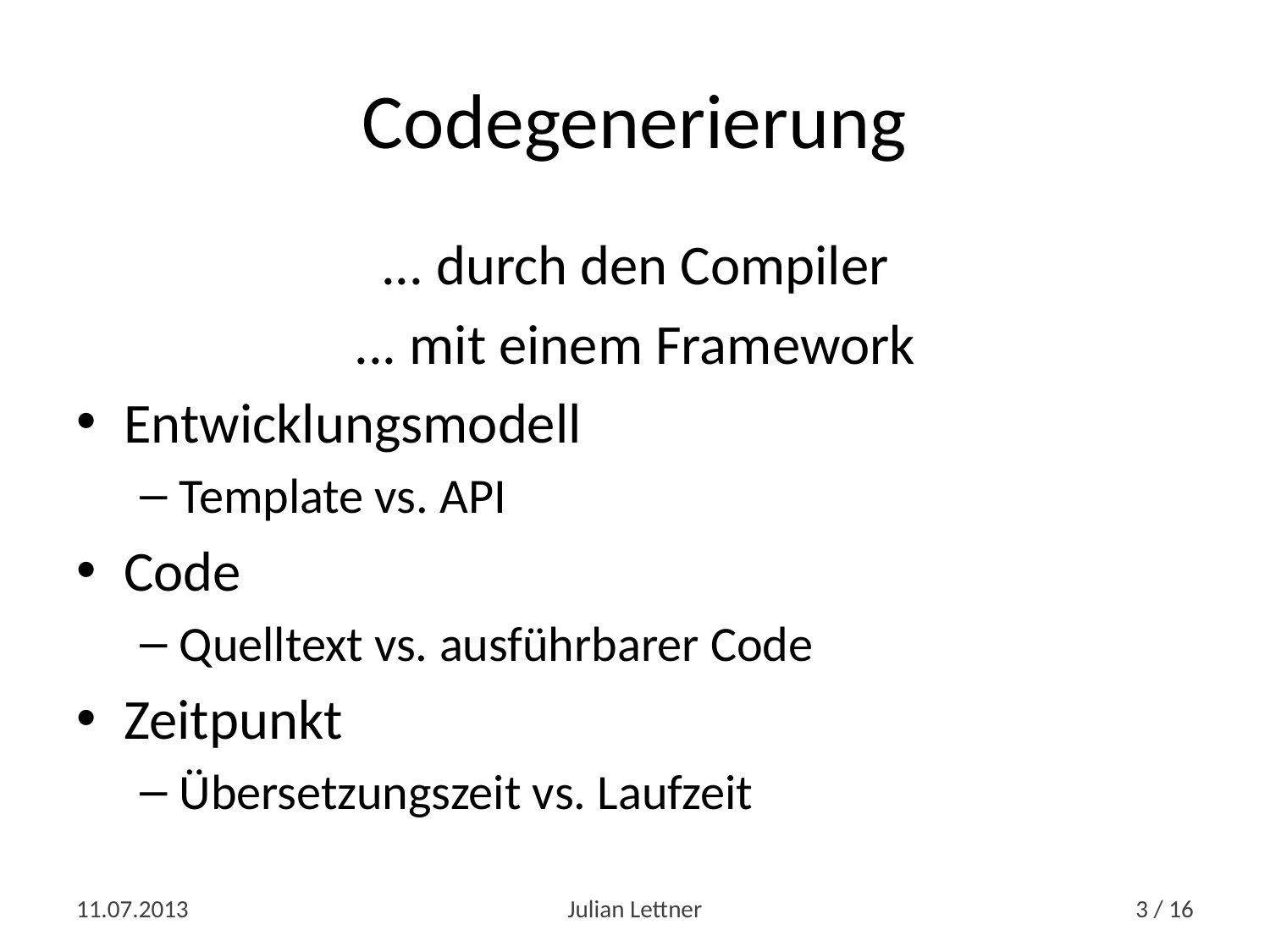

# Codegenerierung
... durch den Compiler
... mit einem Framework
Entwicklungsmodell
Template vs. API
Code
Quelltext vs. ausführbarer Code
Zeitpunkt
Übersetzungszeit vs. Laufzeit
11.07.2013
Julian Lettner
3 / 16